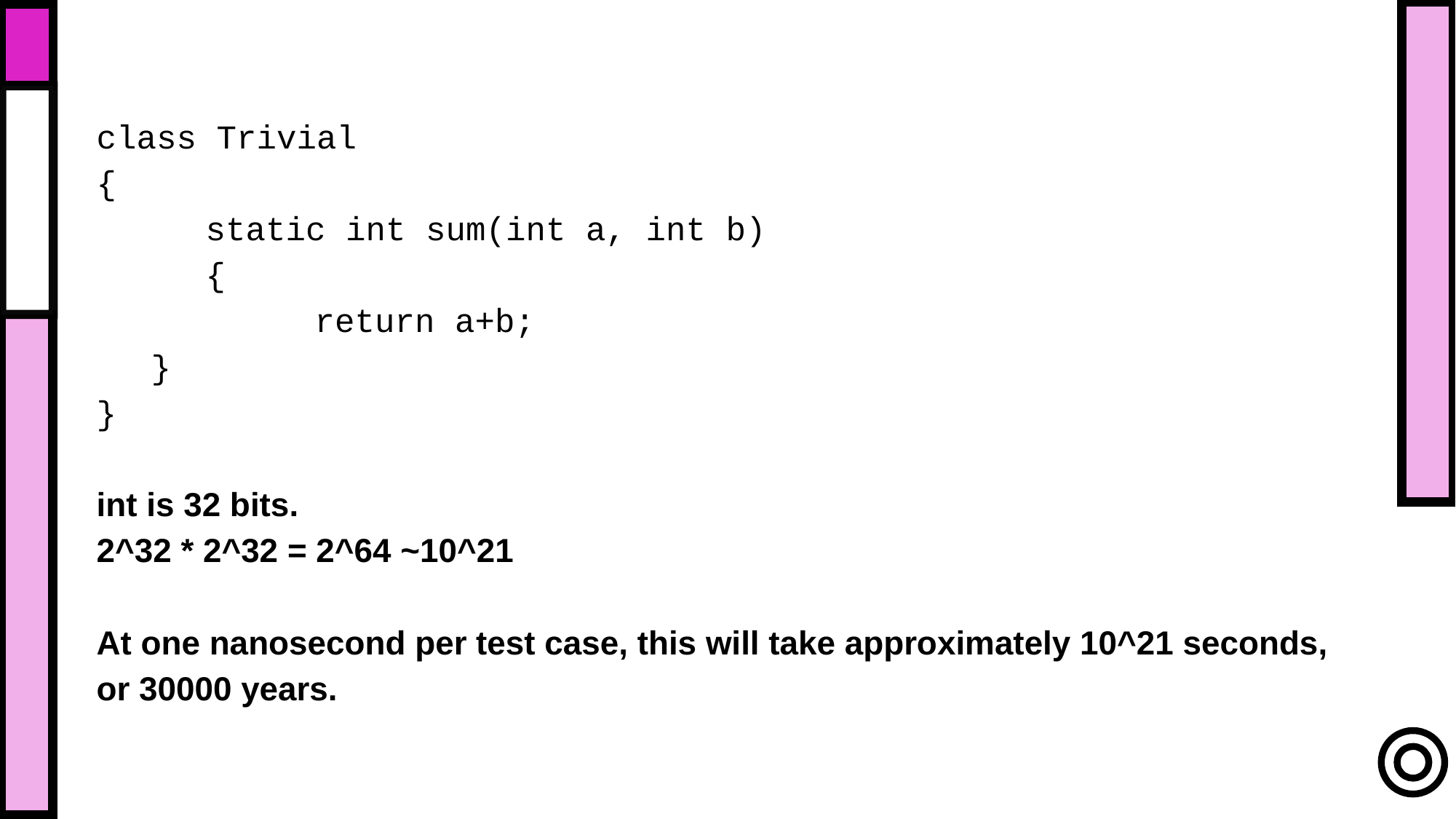

class Trivial
{
	static int sum(int a, int b)
	{
		return a+b;
}
}

int is 32 bits.
2^32 * 2^32 = 2^64 ~10^21

At one nanosecond per test case, this will take approximately 10^21 seconds, or 30000 years.